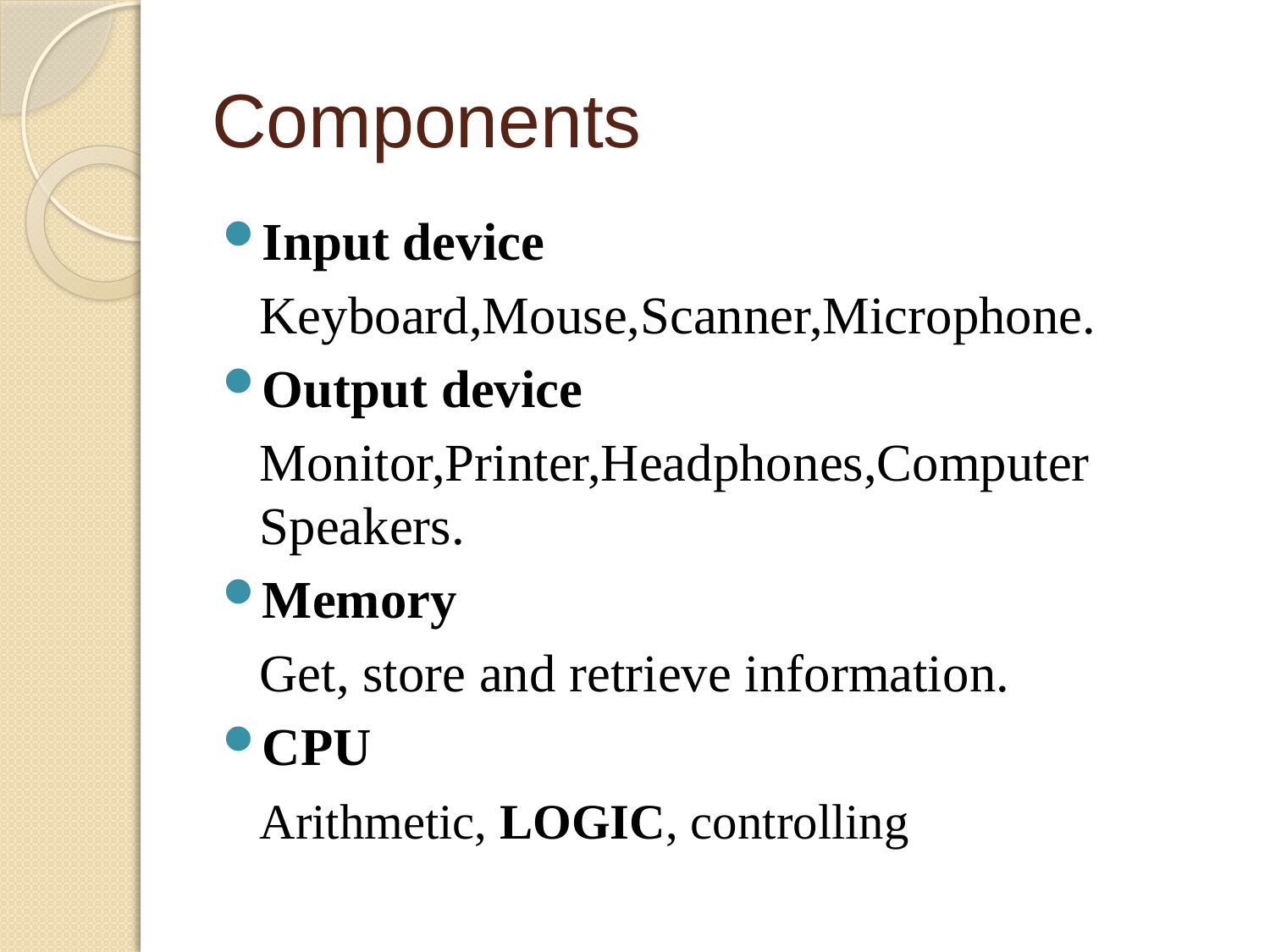

# Components
Input device
		Keyboard,Mouse,Scanner,Microphone.
Output device
		Monitor,Printer,Headphones,Computer 	Speakers.
Memory
		Get, store and retrieve information.
CPU
		Arithmetic, LOGIC, controlling